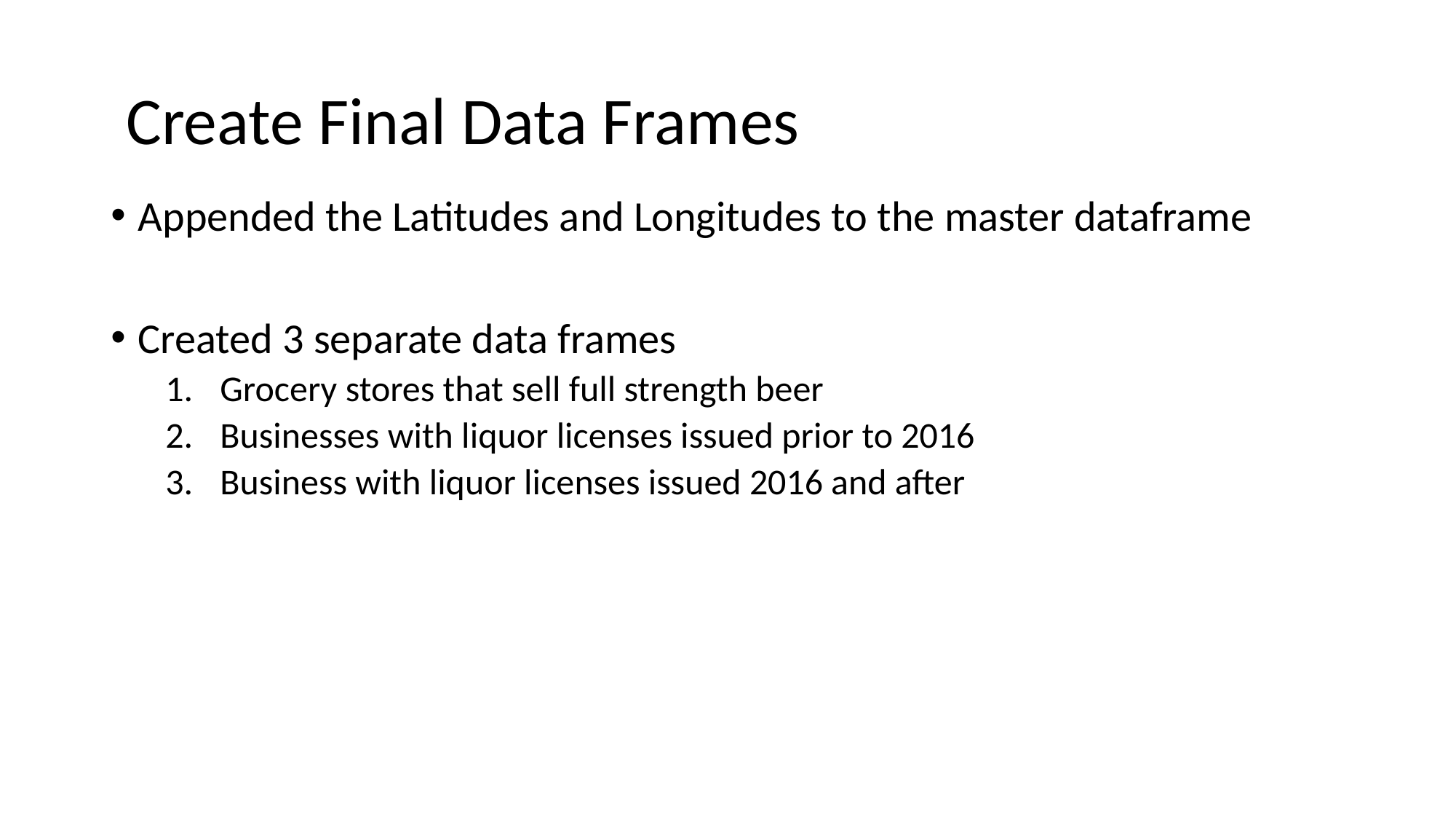

# Create Final Data Frames
Appended the Latitudes and Longitudes to the master dataframe

Created 3 separate data frames
Grocery stores that sell full strength beer
Businesses with liquor licenses issued prior to 2016
Business with liquor licenses issued 2016 and after